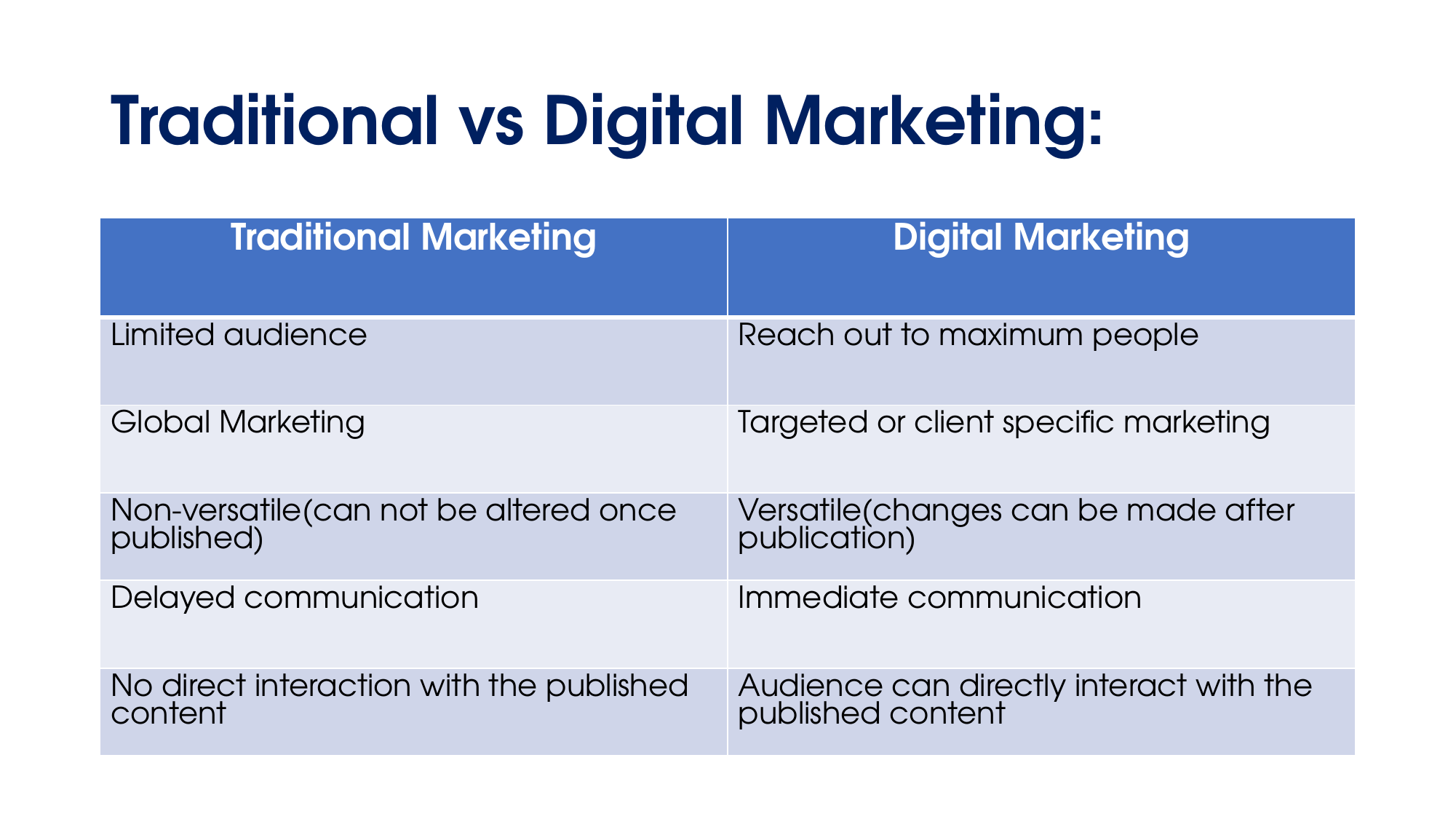

# Traditional vs Digital Marketing:
| Traditional Marketing | Digital Marketing |
| --- | --- |
| Limited audience | Reach out to maximum people |
| Global Marketing | Targeted or client specific marketing |
| Non-versatile(can not be altered once published) | Versatile(changes can be made after publication) |
| Delayed communication | Immediate communication |
| No direct interaction with the published content | Audience can directly interact with the published content |